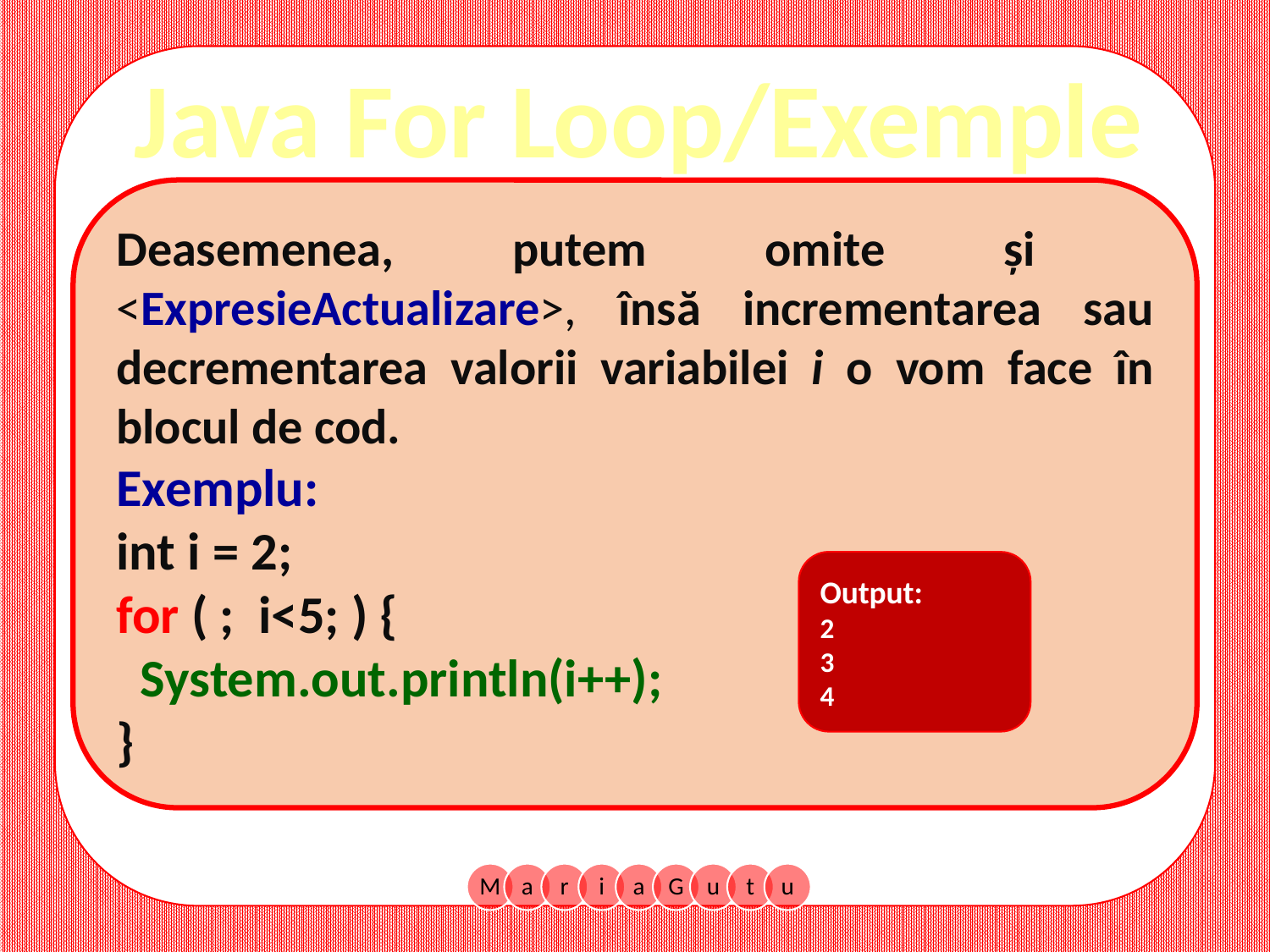

Java For Loop/Exemple

Deasemenea, putem omite și  <ExpresieActualizare>, însă incrementarea sau decrementarea valorii variabilei i o vom face în blocul de cod.
Exemplu:
int i = 2;
for ( ;  i<5; ) {
  System.out.println(i++);
}
Output:
2
3
4
M
a
r
i
a
G
u
t
u